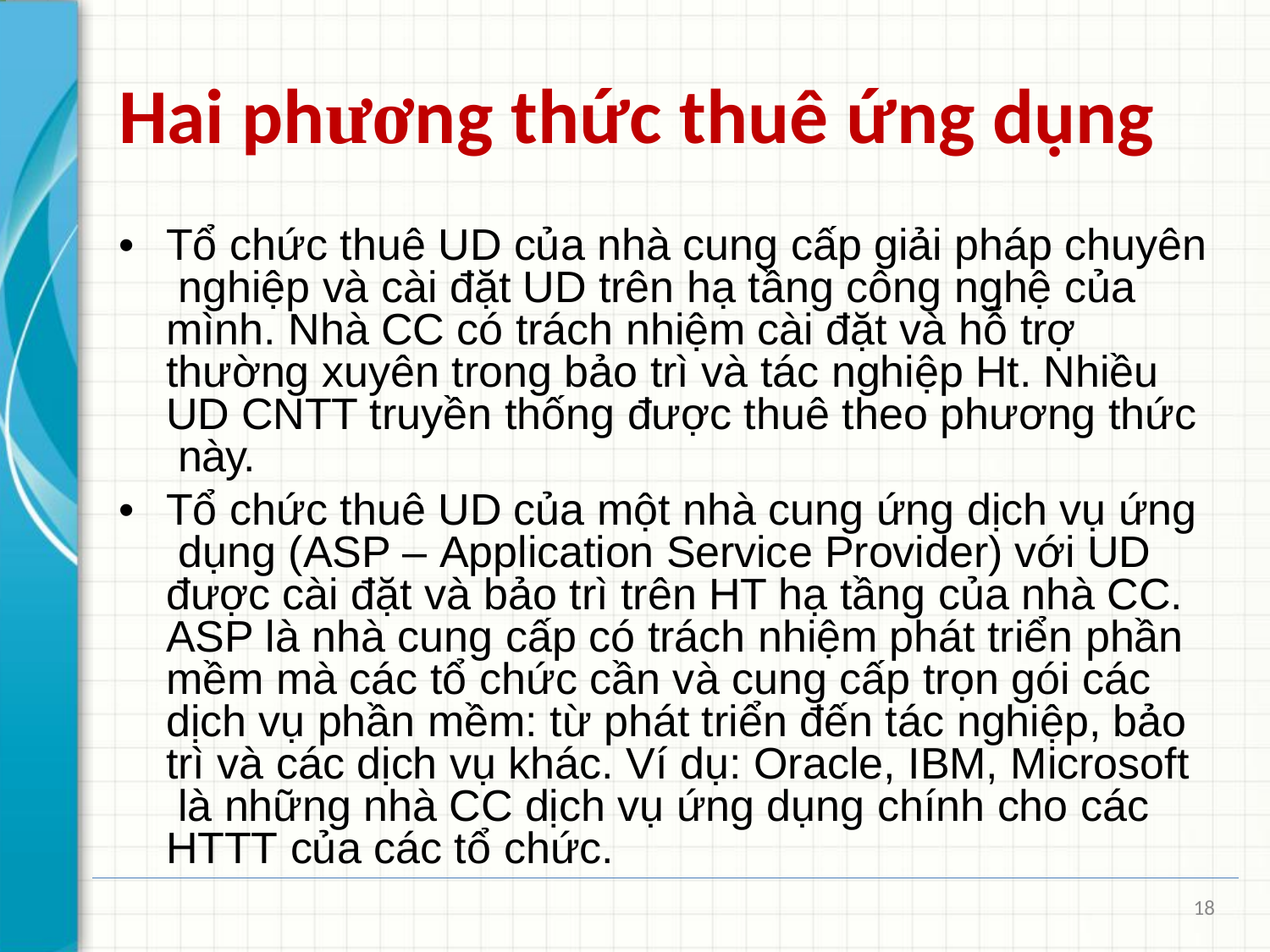

# Hai phương thức thuê ứng dụng
•	Tổ chức thuê UD của nhà cung cấp giải pháp chuyên  nghiệp và cài đặt UD trên hạ tầng công nghệ của  mình. Nhà CC có trách nhiệm cài đặt và hỗ trợ  thường xuyên trong bảo trì và tác nghiệp Ht. Nhiều  UD CNTT truyền thống được thuê theo phương thức  này.
•	Tổ chức thuê UD của một nhà cung ứng dịch vụ ứng  dụng (ASP – Application Service Provider) với UD  được cài đặt và bảo trì trên HT hạ tầng của nhà CC.  ASP là nhà cung cấp có trách nhiệm phát triển phần  mềm mà các tổ chức cần và cung cấp trọn gói các  dịch vụ phần mềm: từ phát triển đến tác nghiệp, bảo  trì và các dịch vụ khác. Ví dụ: Oracle, IBM, Microsoft  là những nhà CC dịch vụ ứng dụng chính cho các  HTTT của các tổ chức.

18